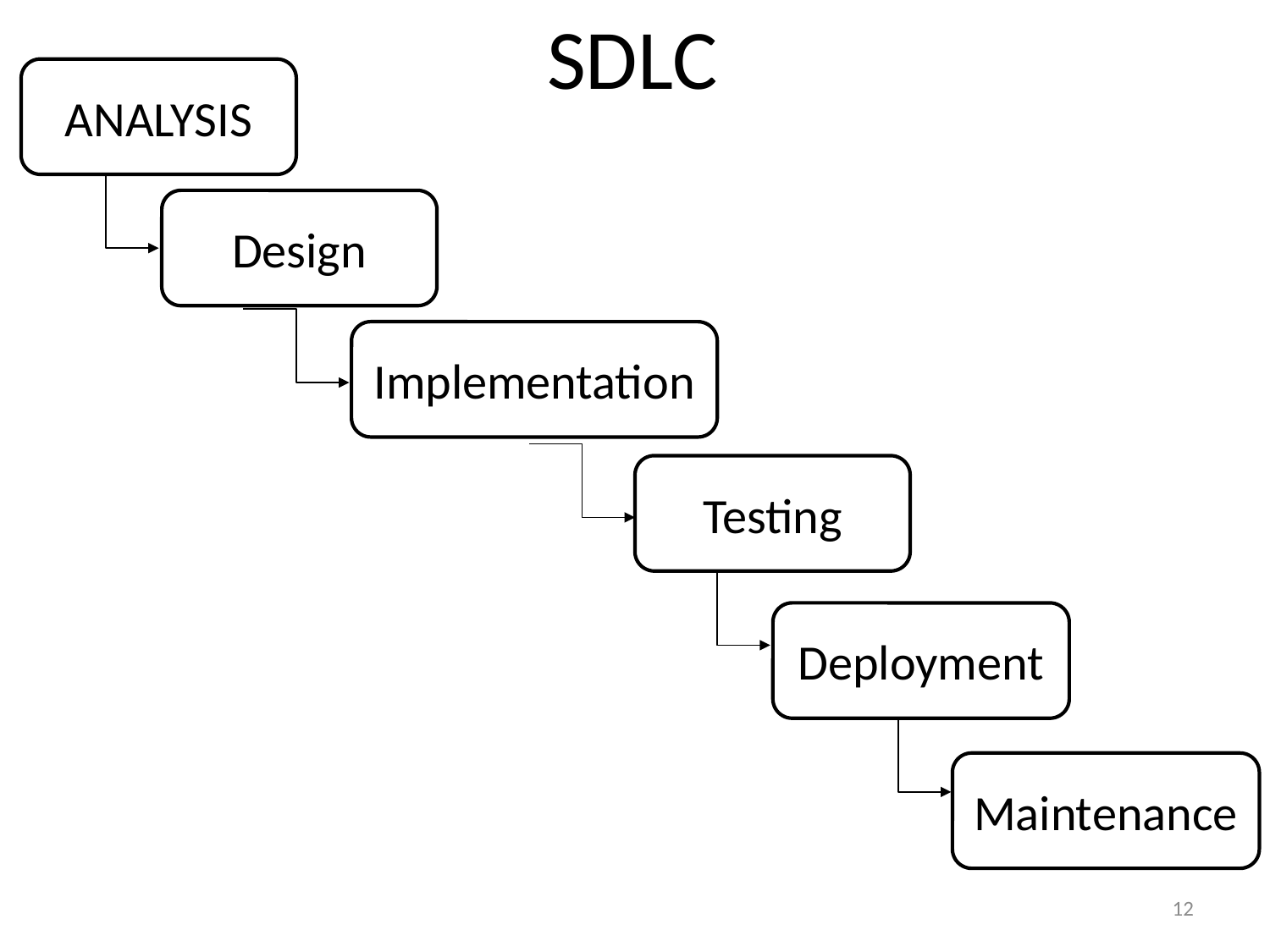

SDLC
ANALYSIS
Design
Implementation
Testing
Deployment
Maintenance
12